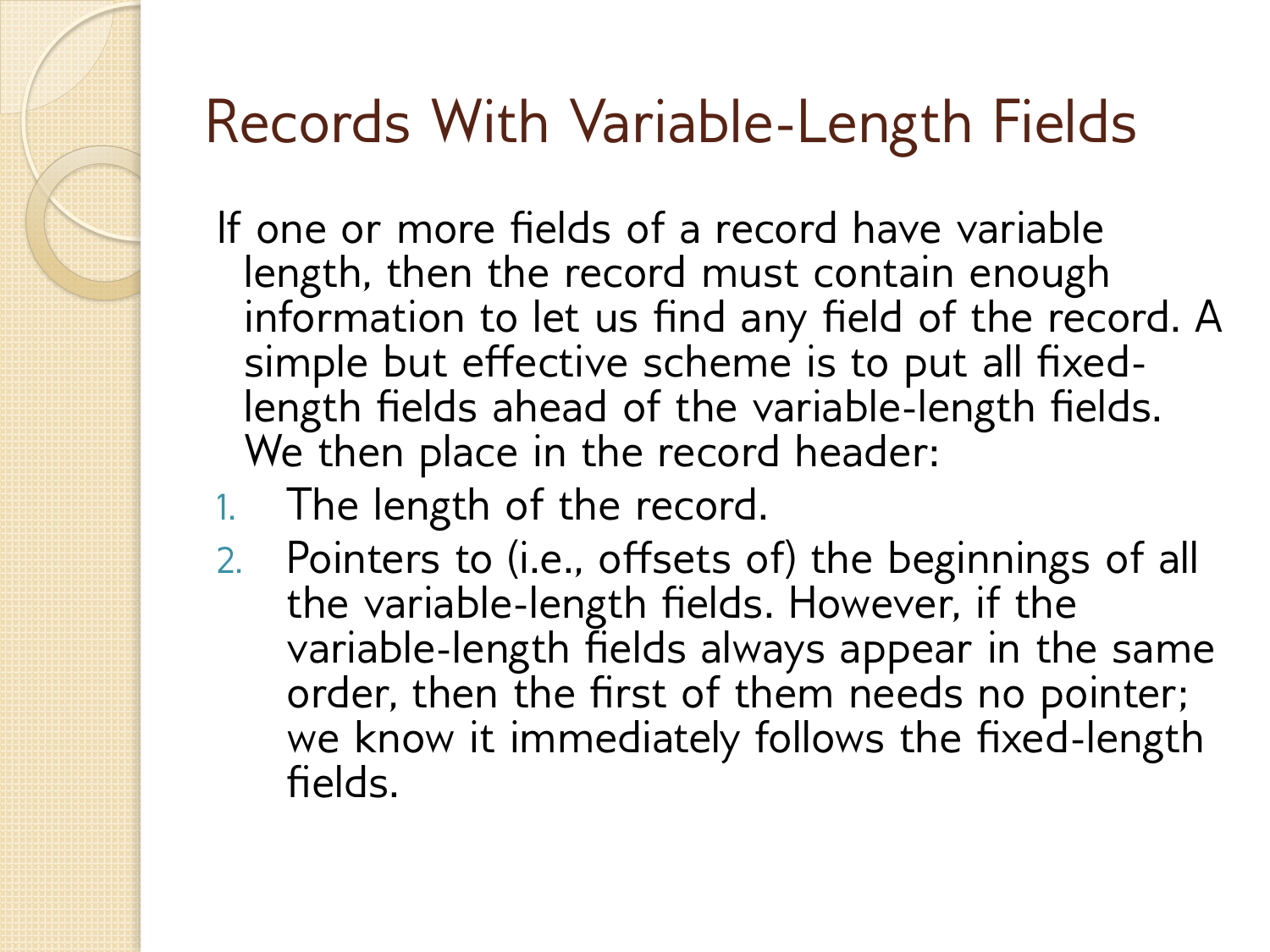

# Records With Variable-Length Fields
If one or more fields of a record have variable length, then the record must contain enough information to let us find any field of the record. A simple but effective scheme is to put all fixed-length fields ahead of the variable-length fields. We then place in the record header:
The length of the record.
Pointers to (i.e., offsets of) the beginnings of all the variable-length fields. However, if the variable-length fields always appear in the same order, then the first of them needs no pointer; we know it immediately follows the fixed-length fields.